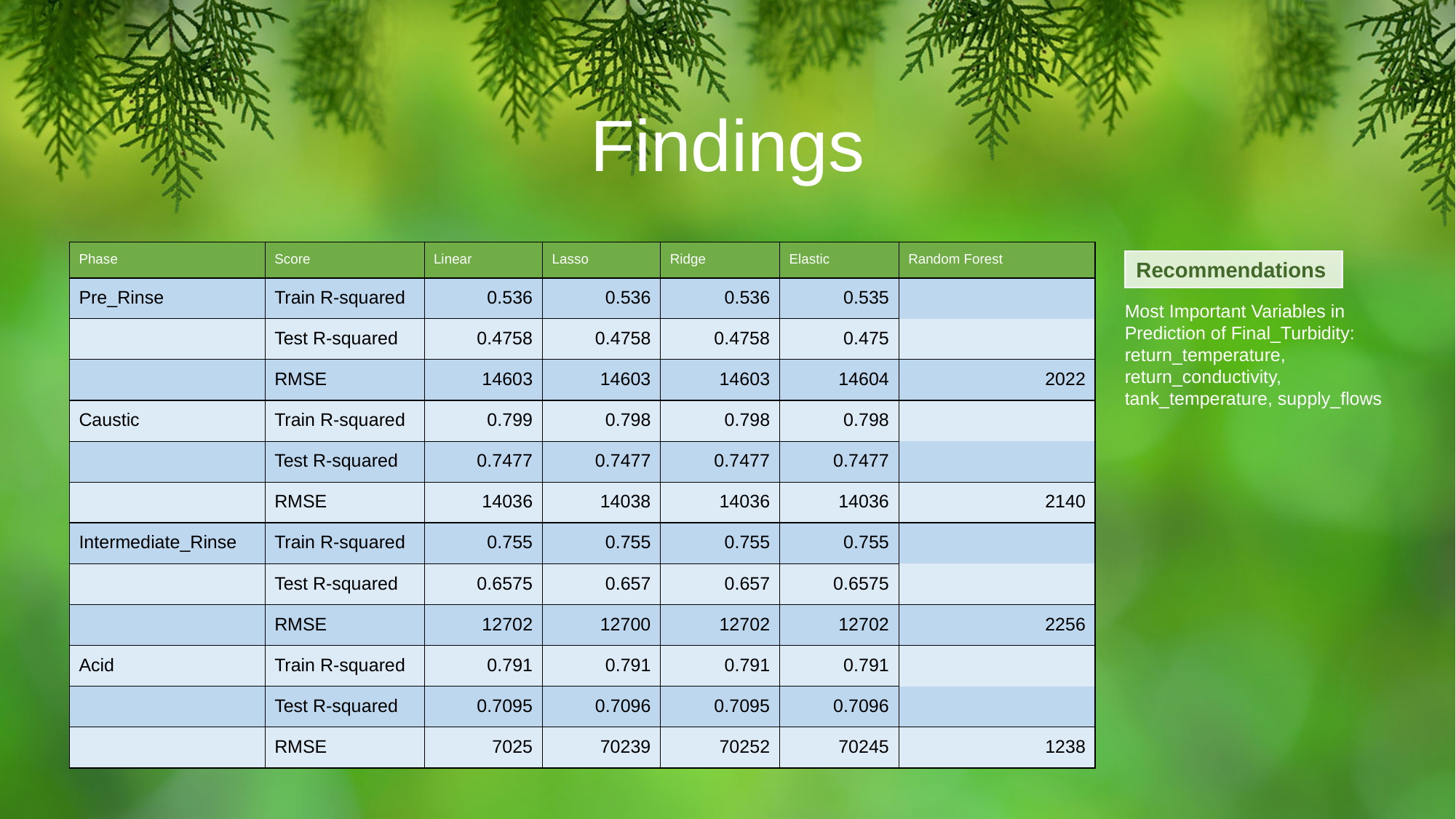

Findings

| Phase | Score | Linear | Lasso | Ridge | Elastic | Random Forest |
| --- | --- | --- | --- | --- | --- | --- |
| Pre\_Rinse | Train R-squared | 0.536 | 0.536 | 0.536 | 0.535 |  |
|  | Test R-squared | 0.4758 | 0.4758 | 0.4758 | 0.475 |  |
|  | RMSE | 14603 | 14603 | 14603 | 14604 | 2022 |
| Caustic | Train R-squared | 0.799 | 0.798 | 0.798 | 0.798 |  |
|  | Test R-squared | 0.7477 | 0.7477 | 0.7477 | 0.7477 |  |
|  | RMSE | 14036 | 14038 | 14036 | 14036 | 2140 |
| Intermediate\_Rinse | Train R-squared | 0.755 | 0.755 | 0.755 | 0.755 |  |
|  | Test R-squared | 0.6575 | 0.657 | 0.657 | 0.6575 |  |
|  | RMSE | 12702 | 12700 | 12702 | 12702 | 2256 |
| Acid | Train R-squared | 0.791 | 0.791 | 0.791 | 0.791 |  |
|  | Test R-squared | 0.7095 | 0.7096 | 0.7095 | 0.7096 |  |
|  | RMSE | 7025 | 70239 | 70252 | 70245 | 1238 |
Recommendations
Most Important Variables in Prediction of Final_Turbidity: return_temperature, return_conductivity, tank_temperature, supply_flows